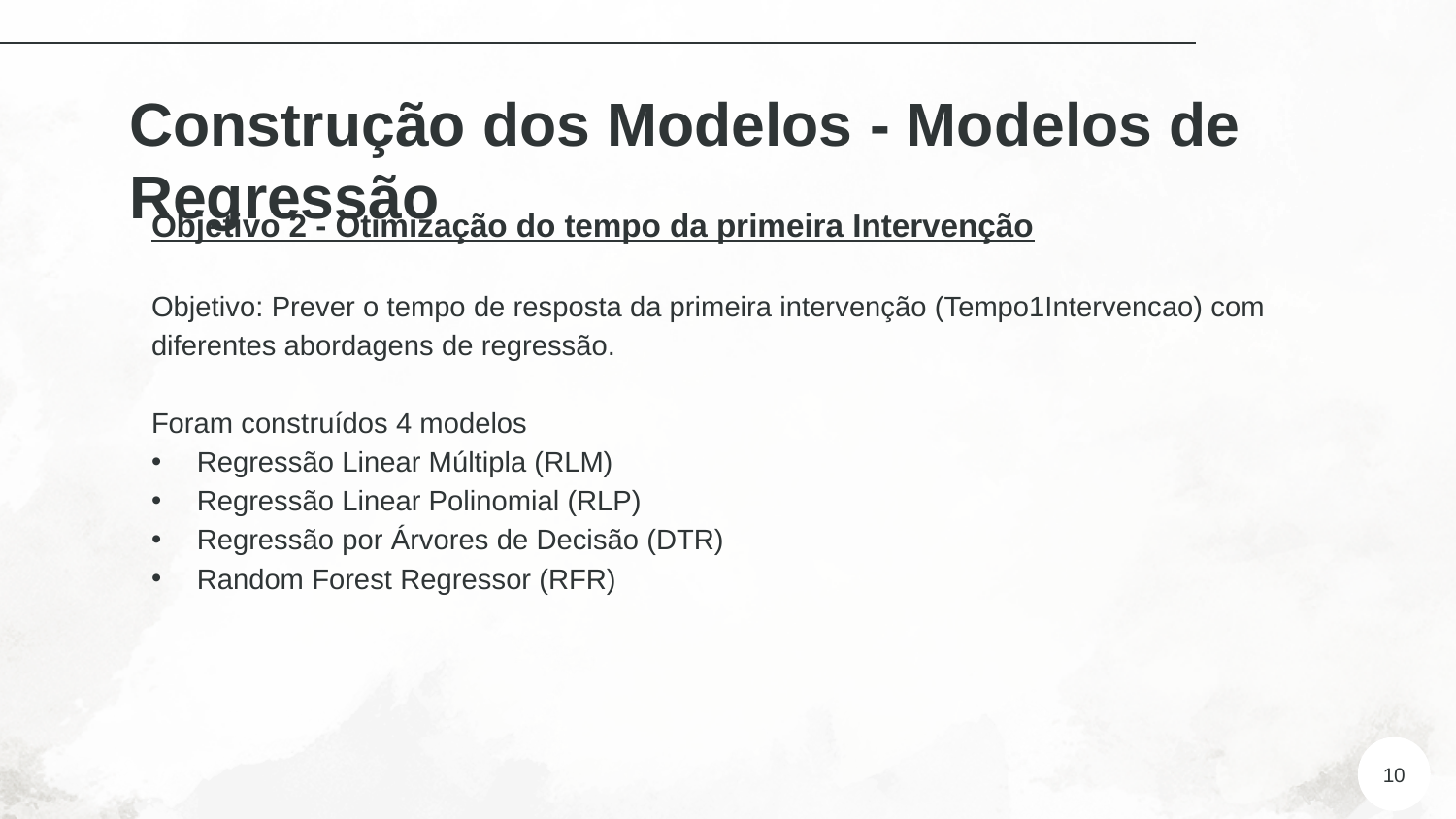

# Construção dos Modelos - Modelos de Regressão
Objetivo 2 - Otimização do tempo da primeira Intervenção

Objetivo: Prever o tempo de resposta da primeira intervenção (Tempo1Intervencao) com diferentes abordagens de regressão.

Foram construídos 4 modelos
Regressão Linear Múltipla (RLM)
Regressão Linear Polinomial (RLP)
Regressão por Árvores de Decisão (DTR)
Random Forest Regressor (RFR)
10